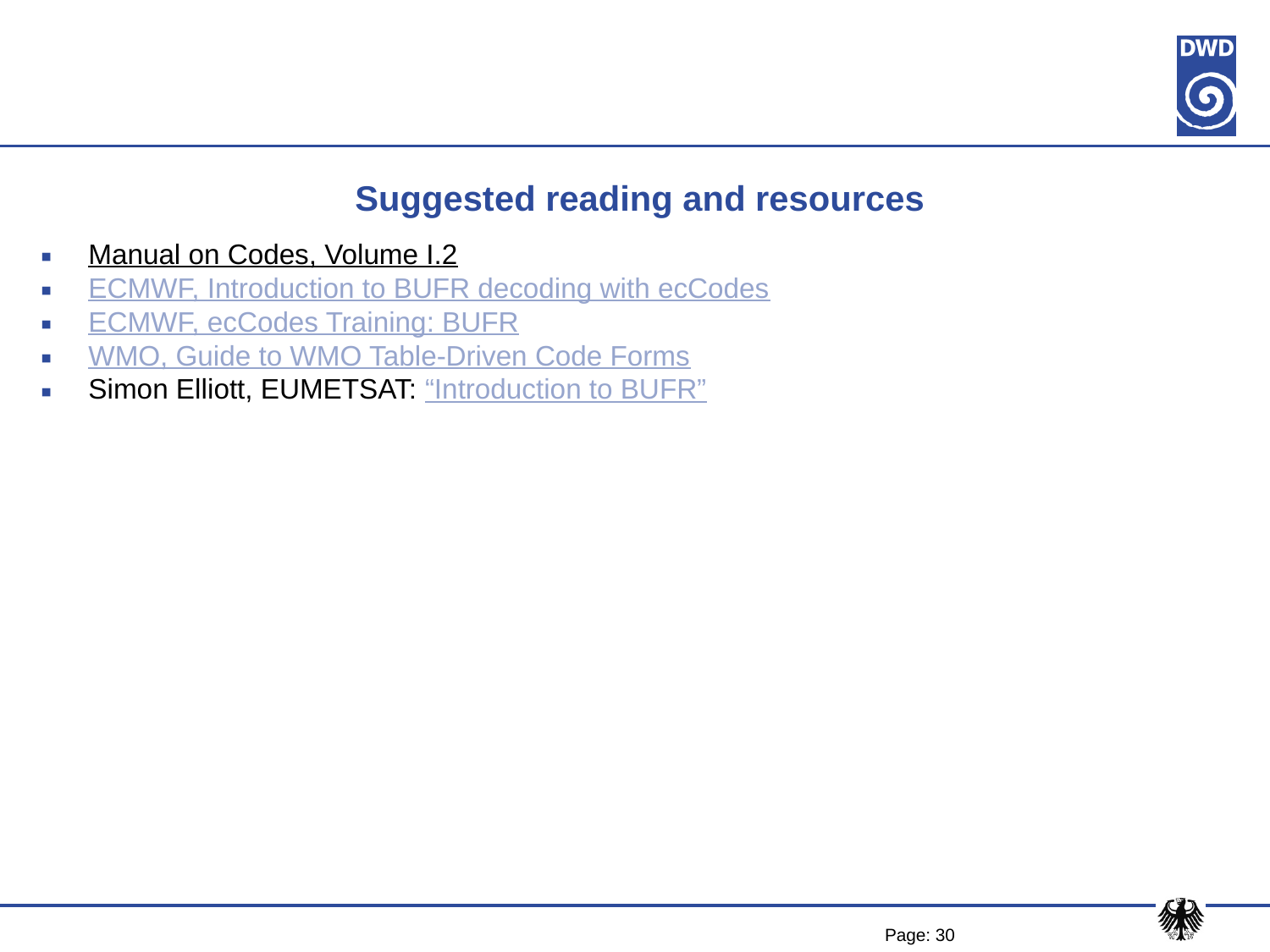

# Suggested reading and resources
Manual on Codes, Volume I.2
ECMWF, Introduction to BUFR decoding with ecCodes
ECMWF, ecCodes Training: BUFR
WMO, Guide to WMO Table-Driven Code Forms
Simon Elliott, EUMETSAT: “Introduction to BUFR”